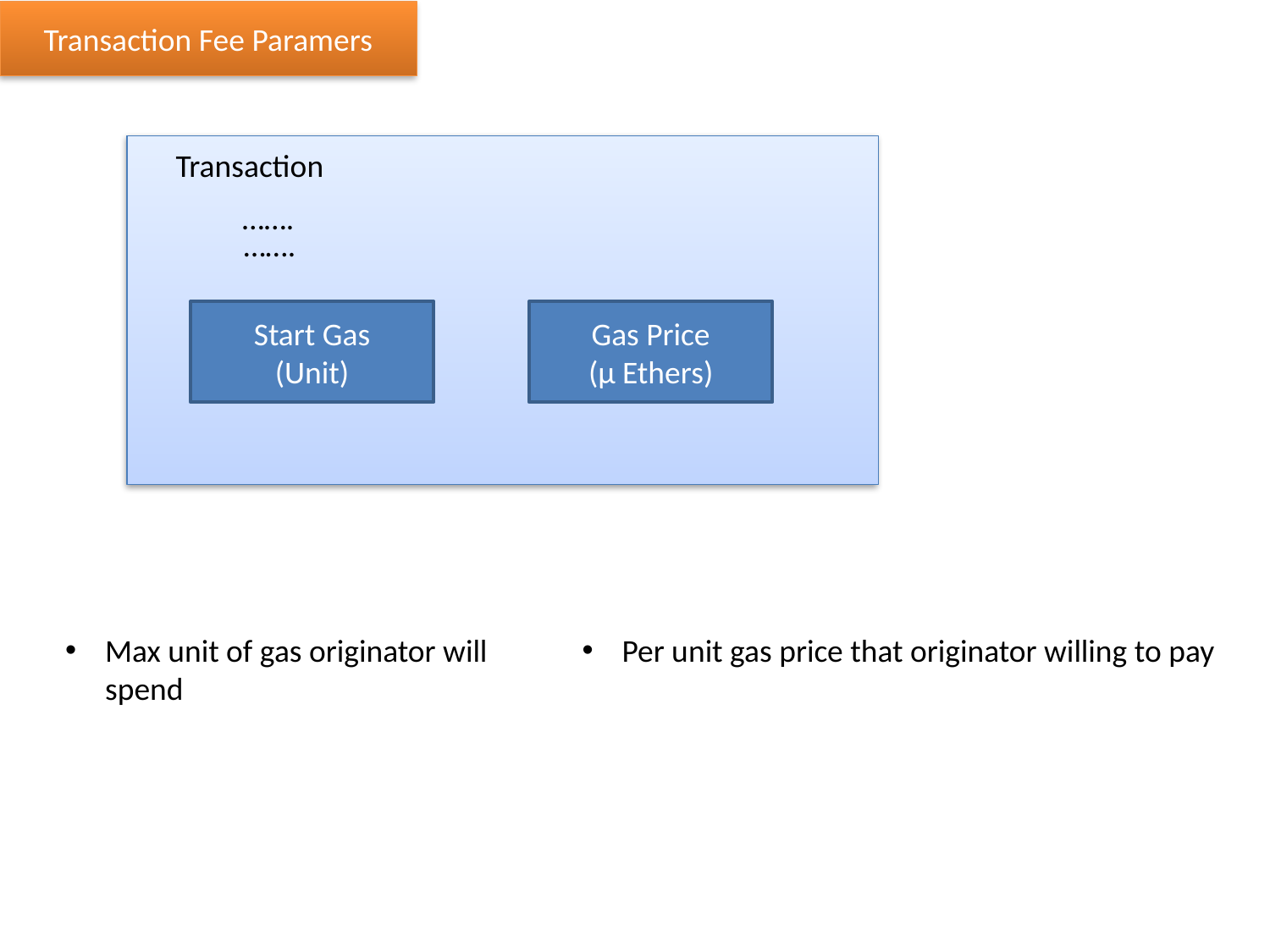

Transaction Fee Paramers

Transaction
…….
…….
Start Gas
(Unit)
Gas Price
(µ Ethers)
Per unit gas price that originator willing to pay
Max unit of gas originator will spend